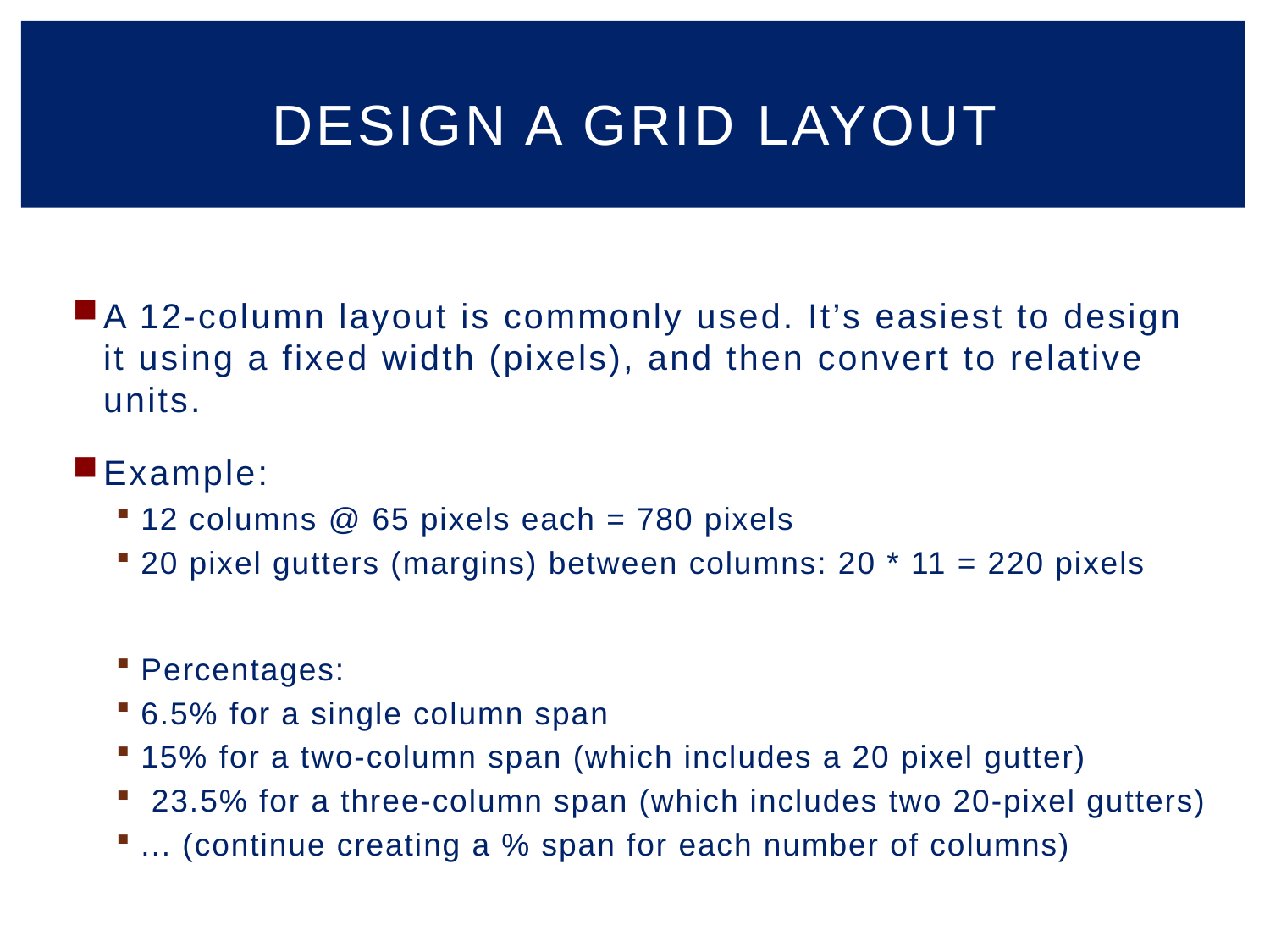

# design a grid layout

A 12-column layout is commonly used. It’s easiest to design it using a fixed width (pixels), and then convert to relative units.
Example:
12 columns @ 65 pixels each = 780 pixels
20 pixel gutters (margins) between columns: 20 * 11 = 220 pixels

Percentages:
6.5% for a single column span
15% for a two-column span (which includes a 20 pixel gutter)
 23.5% for a three-column span (which includes two 20-pixel gutters)
... (continue creating a % span for each number of columns)